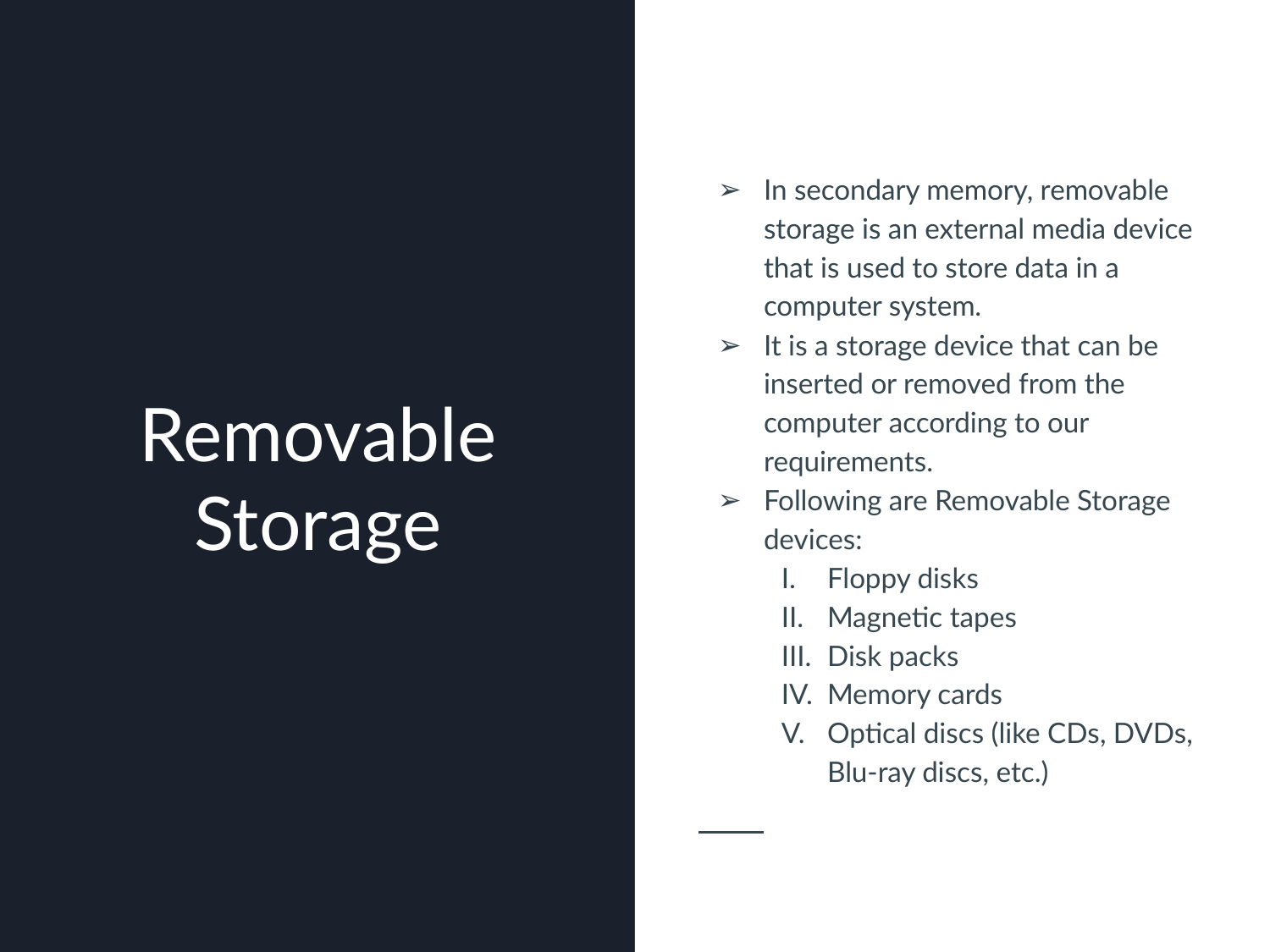

In secondary memory, removable storage is an external media device that is used to store data in a computer system.
It is a storage device that can be inserted or removed from the computer according to our requirements.
Following are Removable Storage devices:
Floppy disks
Magnetic tapes
Disk packs
Memory cards
Optical discs (like CDs, DVDs, Blu-ray discs, etc.)
# Removable Storage